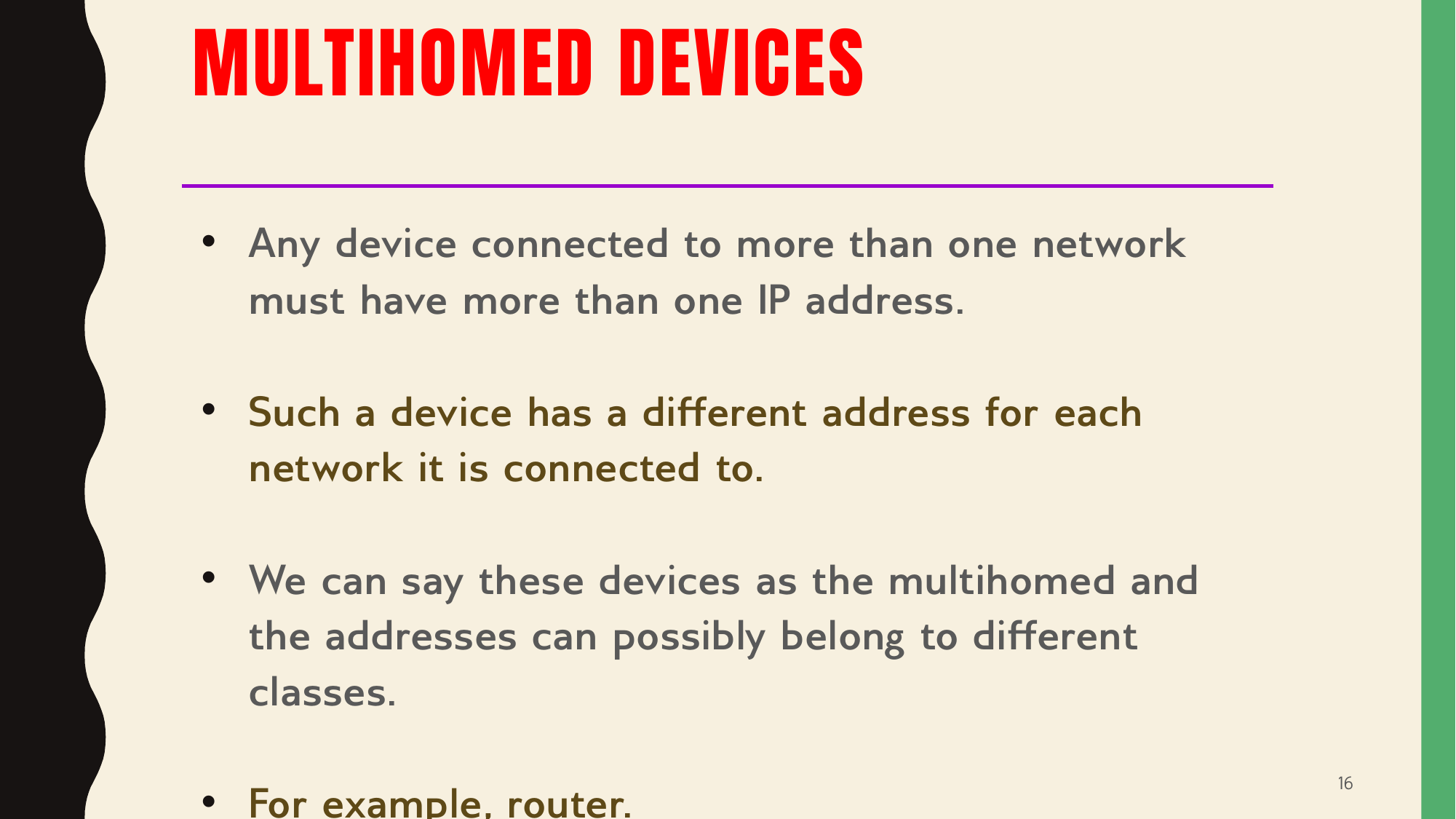

# Multihomed Devices
Any device connected to more than one network must have more than one IP address.
Such a device has a different address for each network it is connected to.
We can say these devices as the multihomed and the addresses can possibly belong to different classes.
For example, router.
16